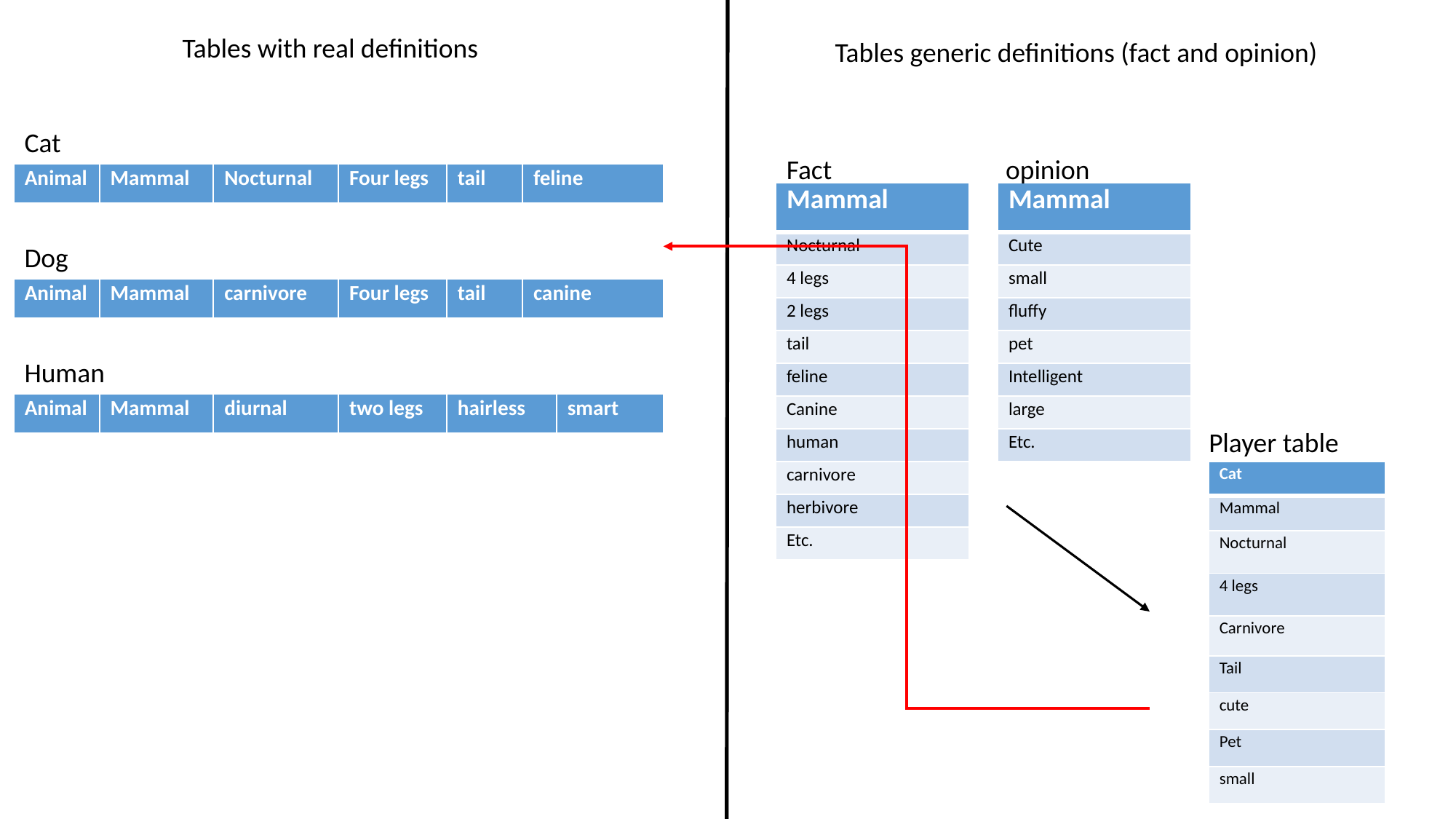

Tables with real definitions
Tables generic definitions (fact and opinion)
Cat
Fact
opinion
| Animal | Mammal | Nocturnal | Four legs | tail | feline |
| --- | --- | --- | --- | --- | --- |
| Mammal |
| --- |
| Nocturnal |
| 4 legs |
| 2 legs |
| tail |
| feline |
| Canine |
| human |
| carnivore |
| herbivore |
| Etc. |
| Mammal |
| --- |
| Cute |
| small |
| fluffy |
| pet |
| Intelligent |
| large |
| Etc. |
Dog
| Animal | Mammal | carnivore | Four legs | tail | canine |
| --- | --- | --- | --- | --- | --- |
Human
| Animal | Mammal | diurnal | two legs | hairless | smart |
| --- | --- | --- | --- | --- | --- |
Player table
| Cat |
| --- |
| Mammal |
| Nocturnal |
| 4 legs |
| Carnivore |
| Tail |
| cute |
| Pet |
| small |